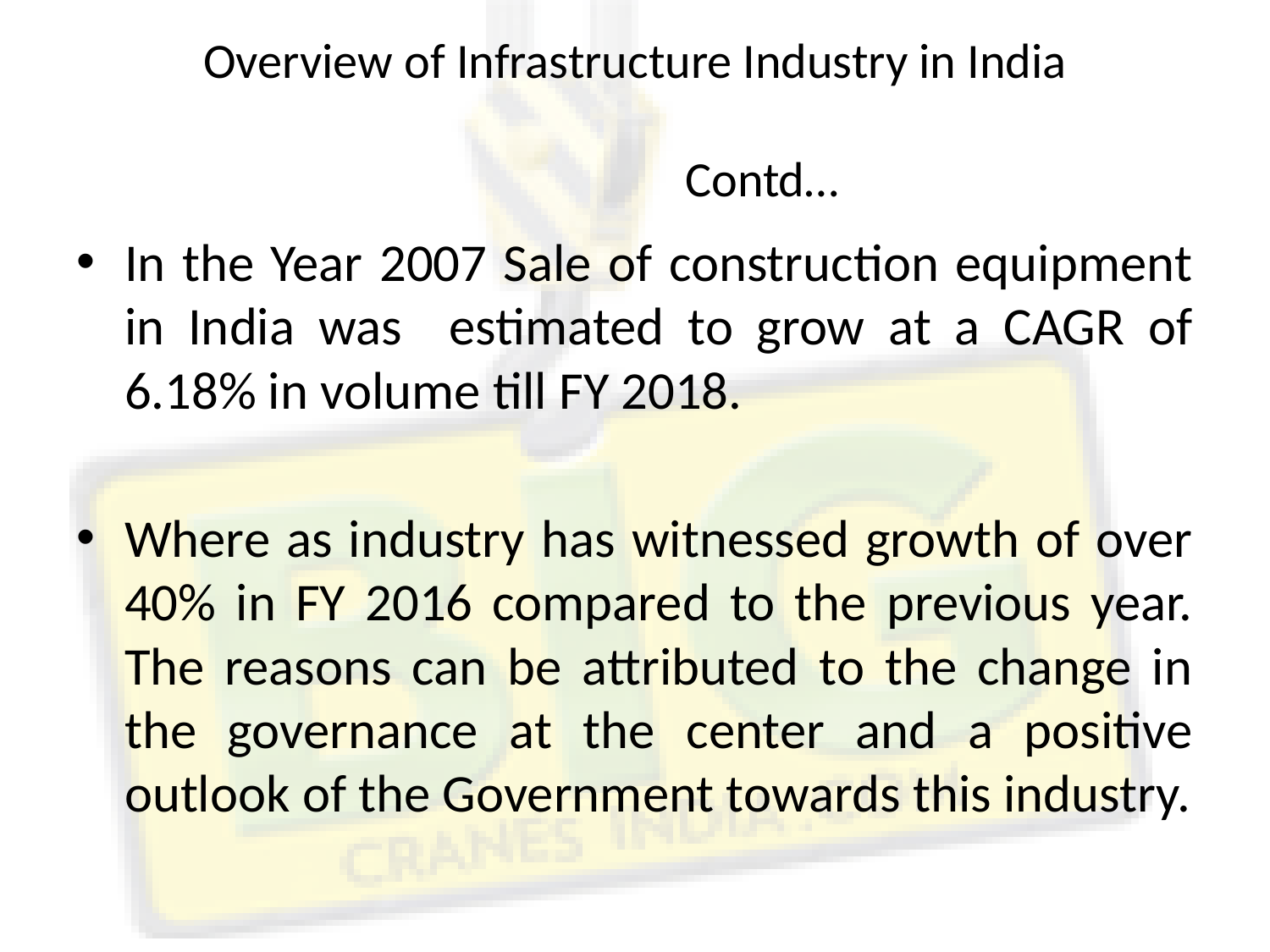

# Overview of Infrastructure Industry in India Contd…
In the Year 2007 Sale of construction equipment in India was  estimated to grow at a CAGR of 6.18% in volume till FY 2018.

Where as industry has witnessed growth of over 40% in FY 2016 compared to the previous year. The reasons can be attributed to the change in the governance at the center and a positive outlook of the Government towards this industry.